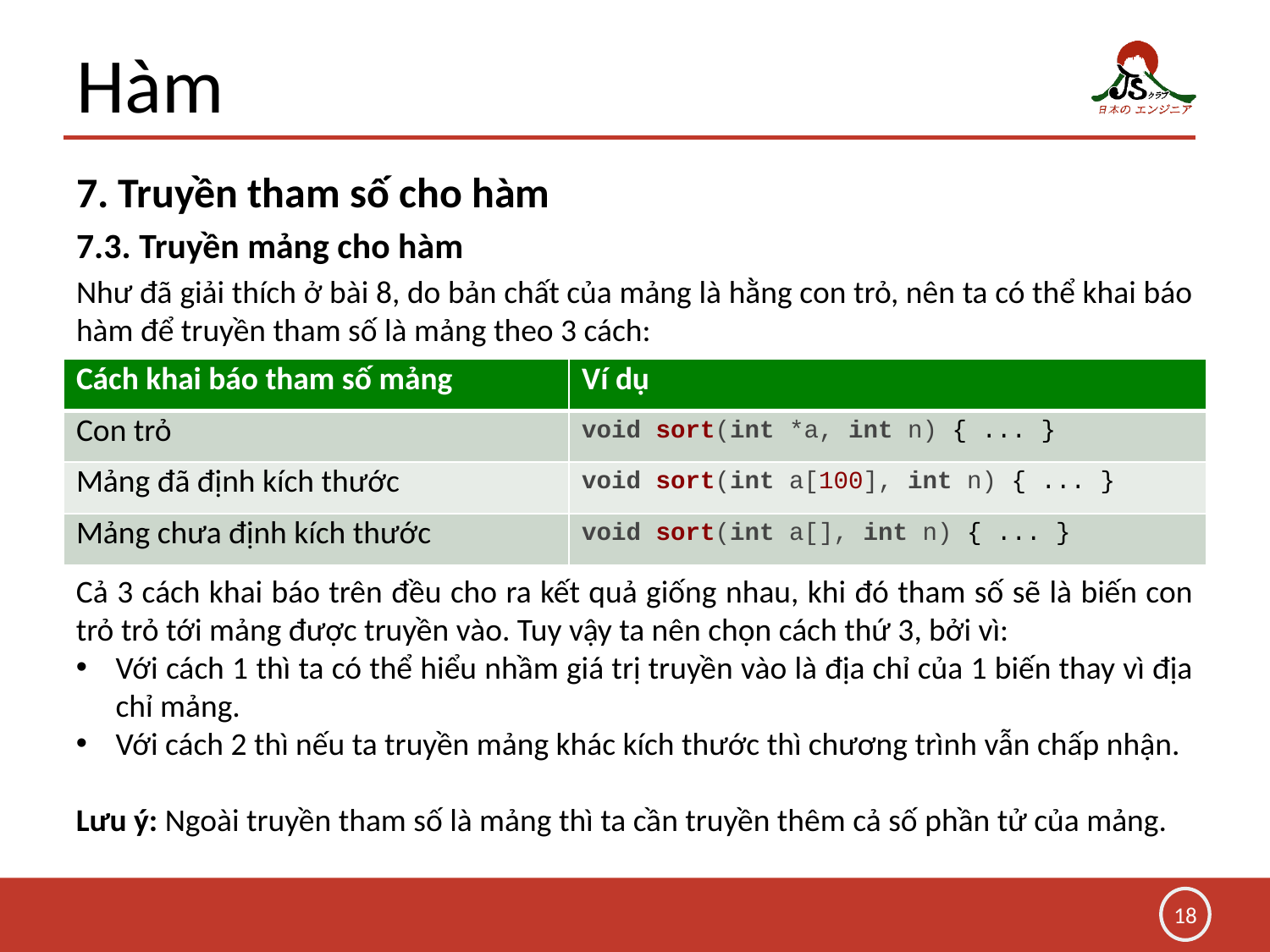

# Hàm
7. Truyền tham số cho hàm
7.3. Truyền mảng cho hàm
Như đã giải thích ở bài 8, do bản chất của mảng là hằng con trỏ, nên ta có thể khai báo hàm để truyền tham số là mảng theo 3 cách:

| Cách khai báo tham số mảng | Ví dụ |
| --- | --- |
| Con trỏ | void sort(int \*a, int n) { ... } |
| Mảng đã định kích thước | void sort(int a[100], int n) { ... } |
| Mảng chưa định kích thước | void sort(int a[], int n) { ... } |
Cả 3 cách khai báo trên đều cho ra kết quả giống nhau, khi đó tham số sẽ là biến con trỏ trỏ tới mảng được truyền vào. Tuy vậy ta nên chọn cách thứ 3, bởi vì:
Với cách 1 thì ta có thể hiểu nhầm giá trị truyền vào là địa chỉ của 1 biến thay vì địa chỉ mảng.
Với cách 2 thì nếu ta truyền mảng khác kích thước thì chương trình vẫn chấp nhận.

Lưu ý: Ngoài truyền tham số là mảng thì ta cần truyền thêm cả số phần tử của mảng.